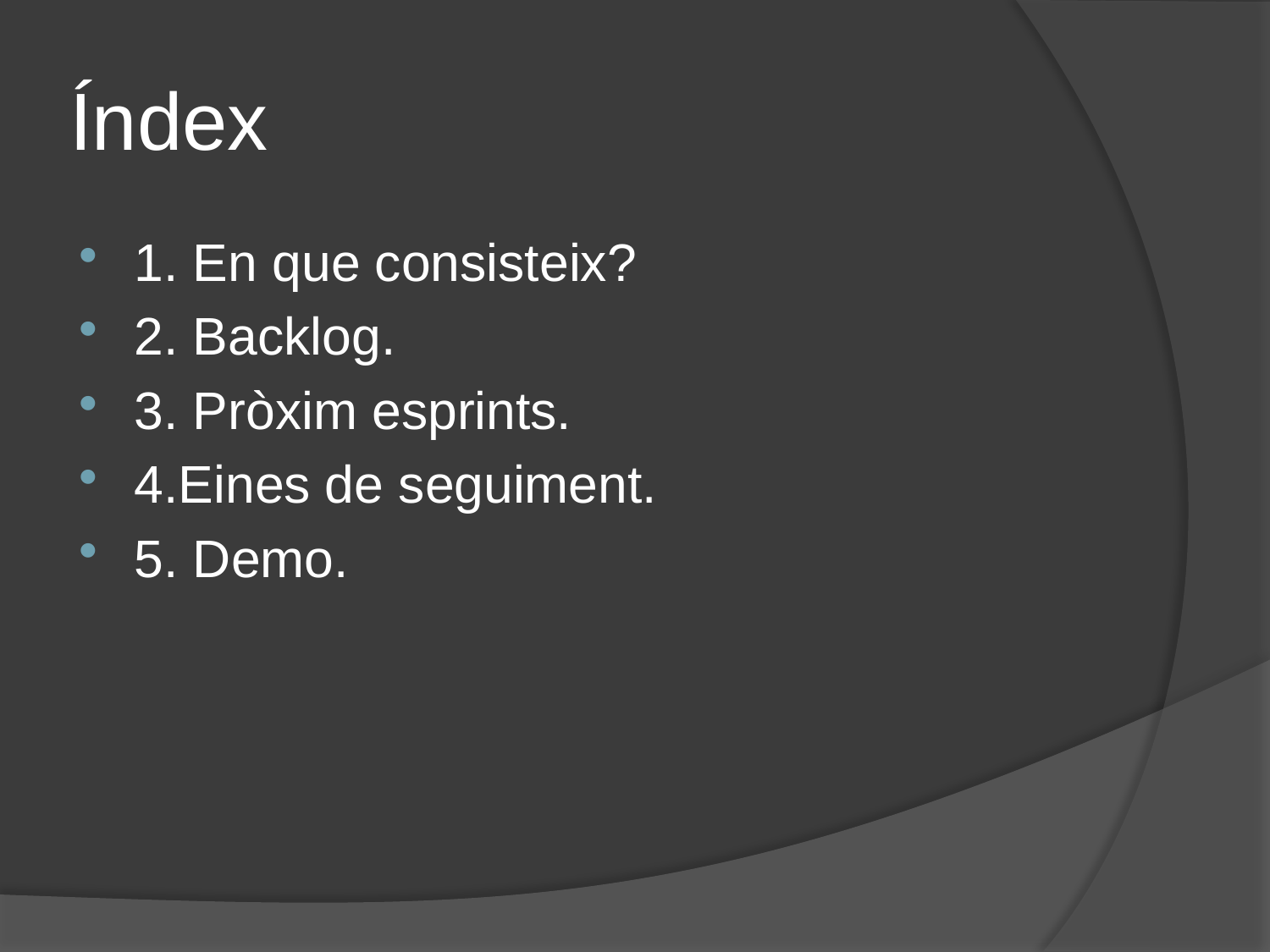

# Índex
1. En que consisteix?
2. Backlog.
3. Pròxim esprints.
4.Eines de seguiment.
5. Demo.